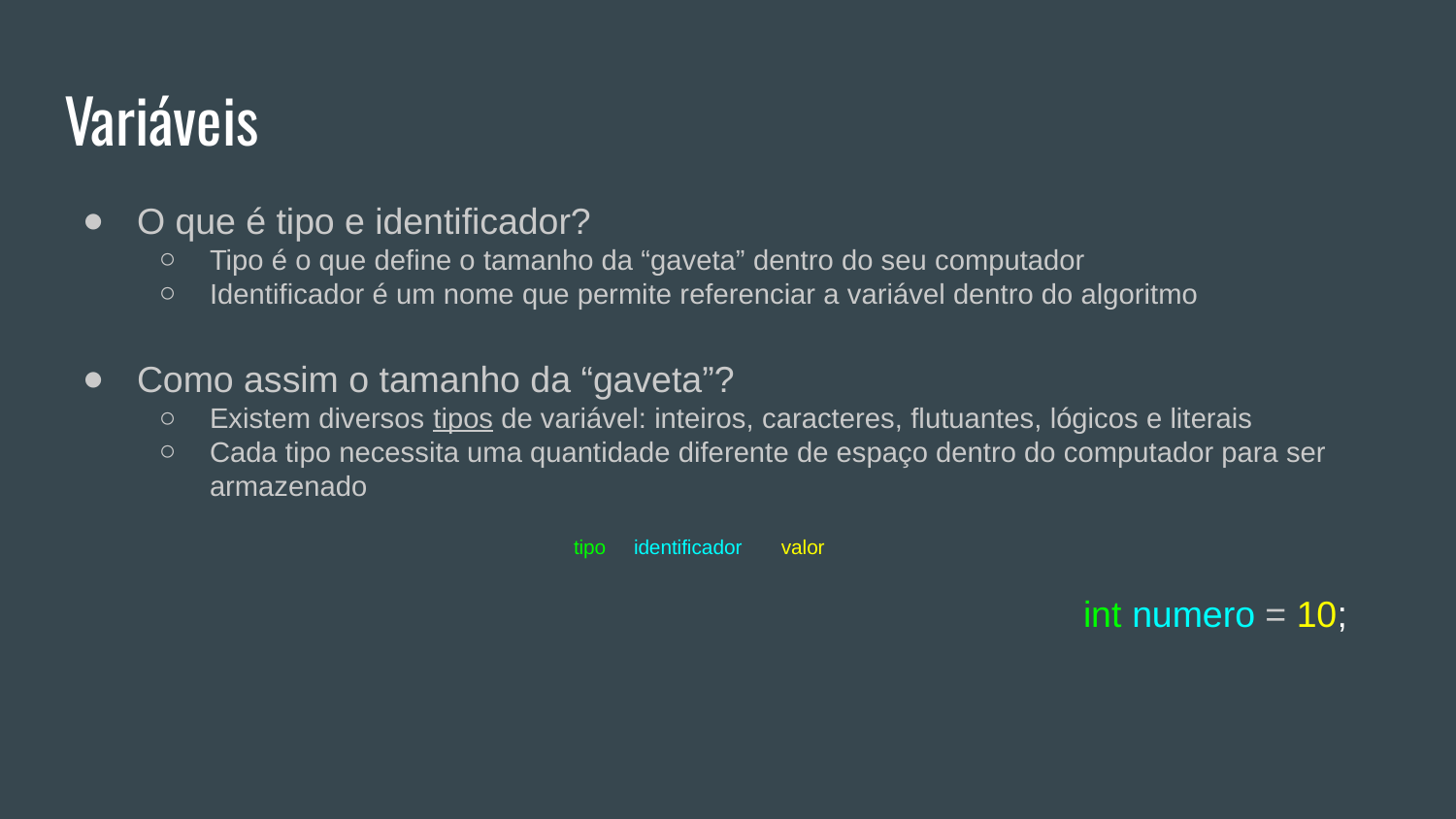

# Variáveis
O que é tipo e identificador?
Tipo é o que define o tamanho da “gaveta” dentro do seu computador
Identificador é um nome que permite referenciar a variável dentro do algoritmo

Como assim o tamanho da “gaveta”?
Existem diversos tipos de variável: inteiros, caracteres, flutuantes, lógicos e literais
Cada tipo necessita uma quantidade diferente de espaço dentro do computador para ser armazenado
tipo     identificador       valor
							int numero = 10;